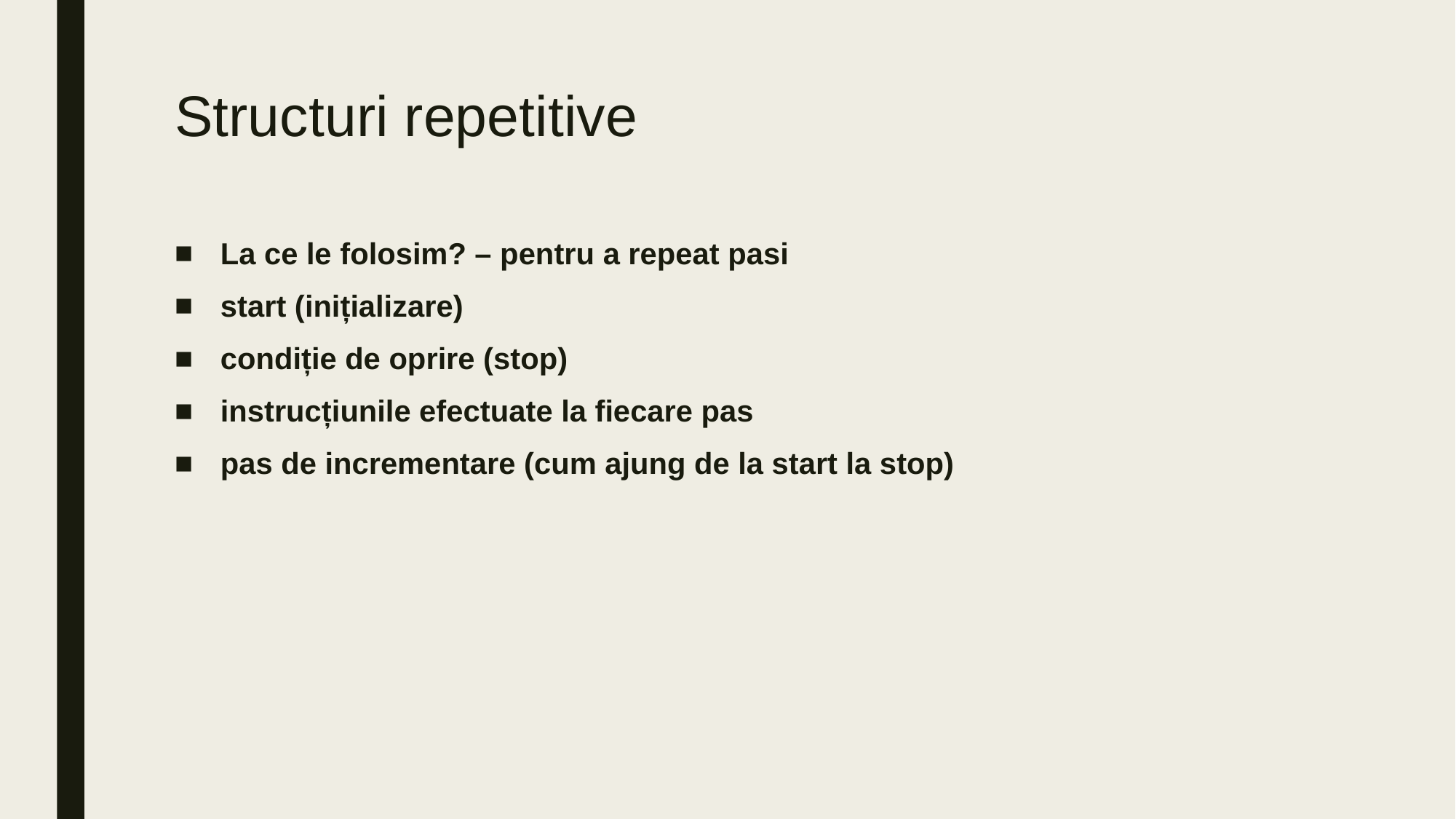

# Structuri repetitive
La ce le folosim? – pentru a repeat pasi
start (inițializare)
condiție de oprire (stop)
instrucțiunile efectuate la fiecare pas
pas de incrementare (cum ajung de la start la stop)